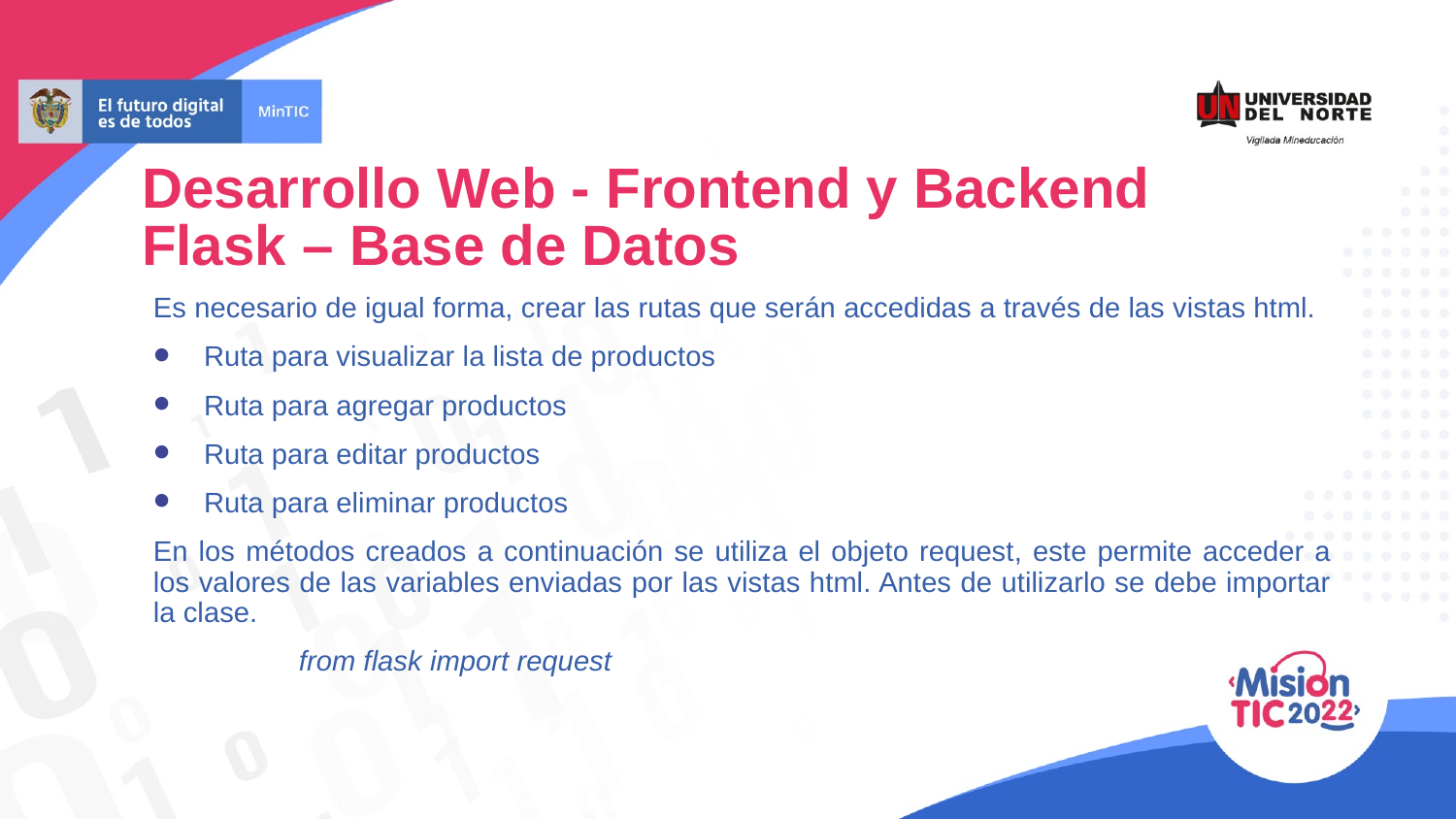

Desarrollo Web - Frontend y Backend
Flask – Base de Datos
Es necesario de igual forma, crear las rutas que serán accedidas a través de las vistas html.
Ruta para visualizar la lista de productos
Ruta para agregar productos
Ruta para editar productos
Ruta para eliminar productos
En los métodos creados a continuación se utiliza el objeto request, este permite acceder a los valores de las variables enviadas por las vistas html. Antes de utilizarlo se debe importar la clase.
	from flask import request